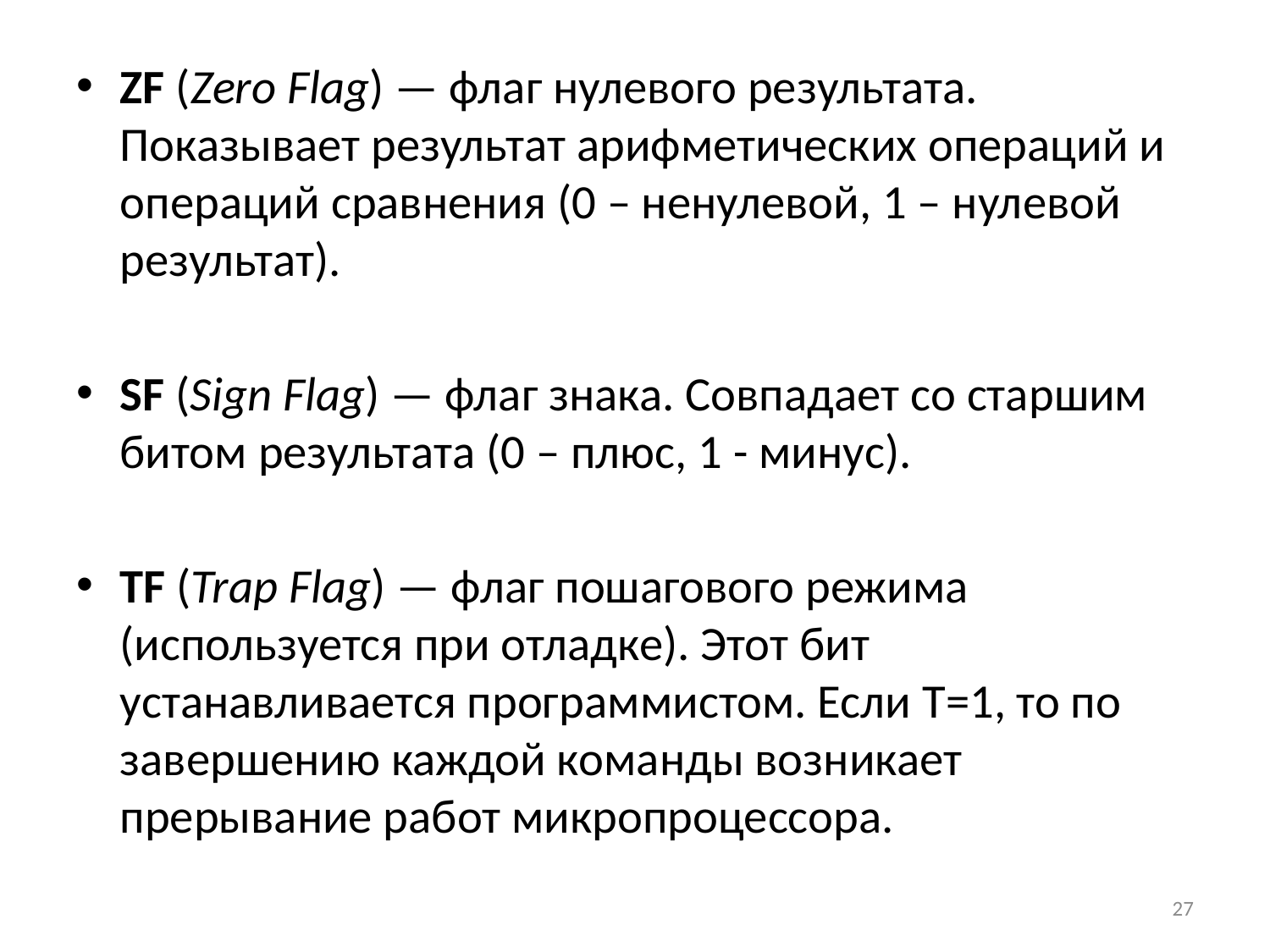

ZF (Zero Flag) — флаг нулевого результата. Показывает результат арифметических операций и операций сравнения (0 – ненулевой, 1 – нулевой результат).

SF (Sign Flag) — флаг знака. Совпадает со старшим битом результата (0 – плюс, 1 - минус).

TF (Trap Flag) — флаг пошагового режима (используется при отладке). Этот бит устанавливается программистом. Если T=1, то по завершению каждой команды возникает прерывание работ микропроцессора.

27